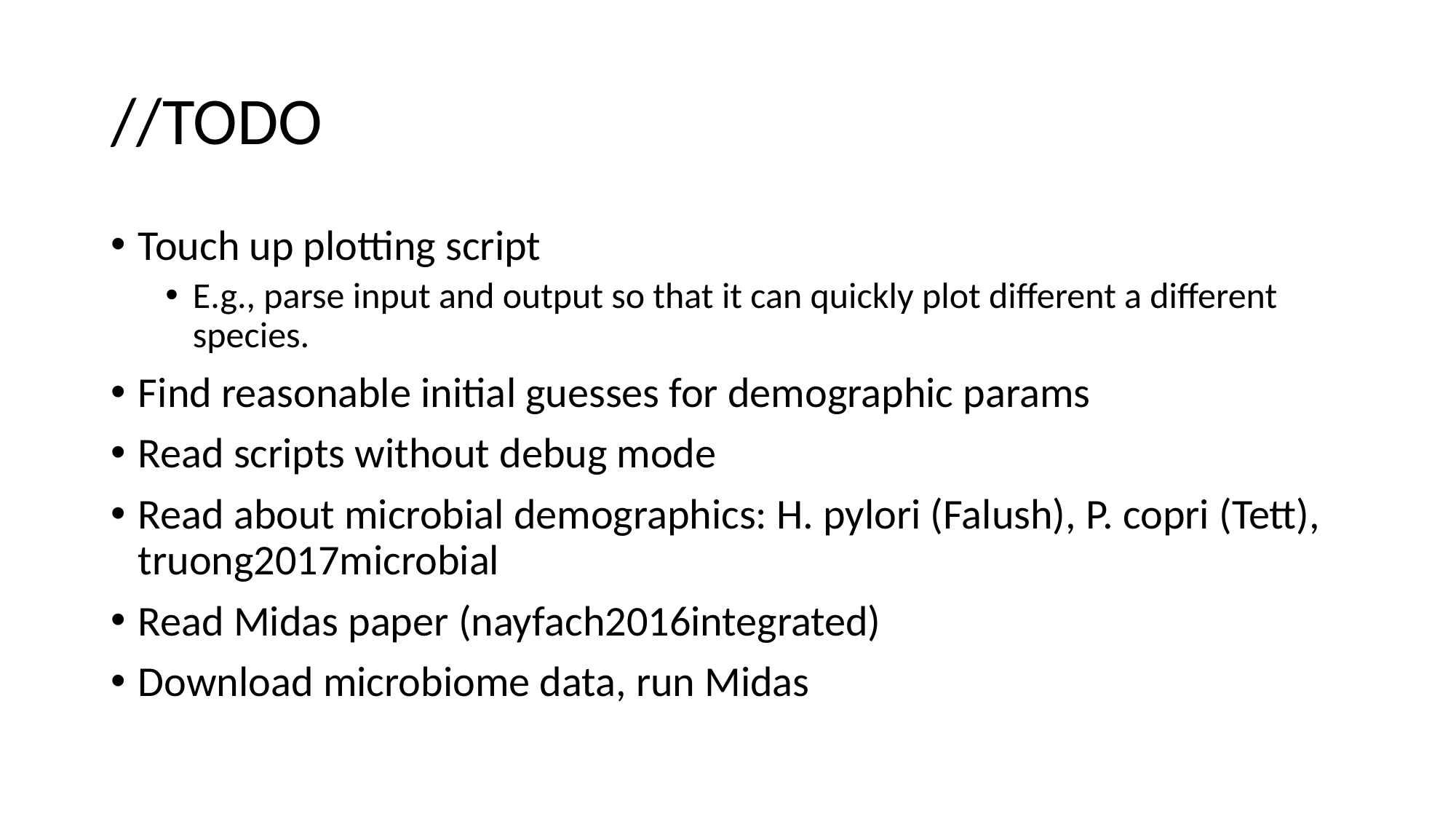

# //TODO
Touch up plotting script
E.g., parse input and output so that it can quickly plot different a different species.
Find reasonable initial guesses for demographic params
Read scripts without debug mode
Read about microbial demographics: H. pylori (Falush), P. copri (Tett), truong2017microbial
Read Midas paper (nayfach2016integrated)
Download microbiome data, run Midas